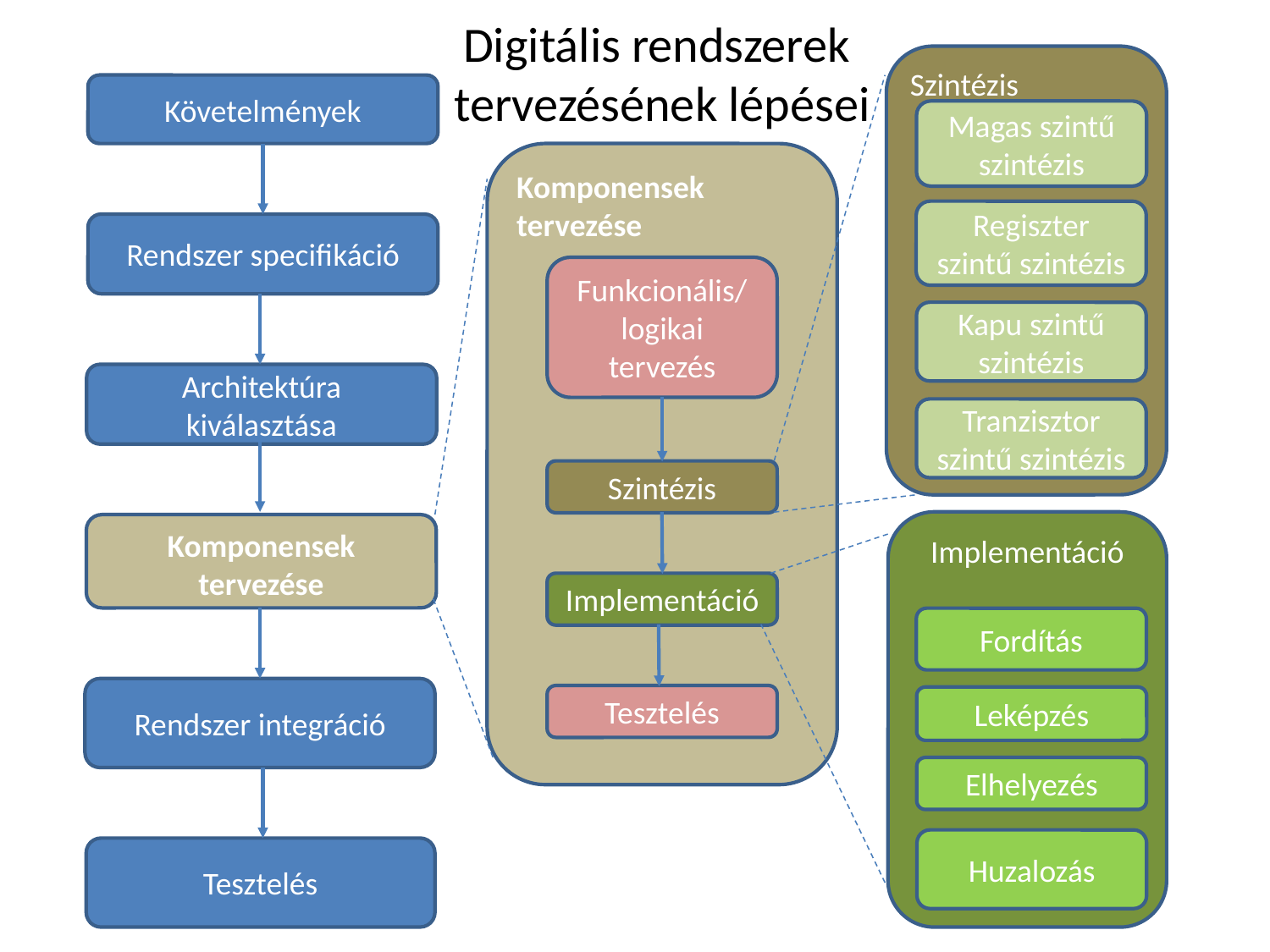

# Digitális rendszerek tervezésének lépései
Szintézis
Magas szintű szintézis
Regiszter szintű szintézis
Kapu szintű szintézis
Tranzisztor szintű szintézis
Követelmények
Rendszer specifikáció
Architektúra kiválasztása
Komponensek tervezése
Rendszer integráció
Tesztelés
Komponensek tervezése
Funkcionális/
logikai
tervezés
Szintézis
Implementáció
Fordítás
Leképzés
Elhelyezés
Huzalozás
Implementáció
Tesztelés